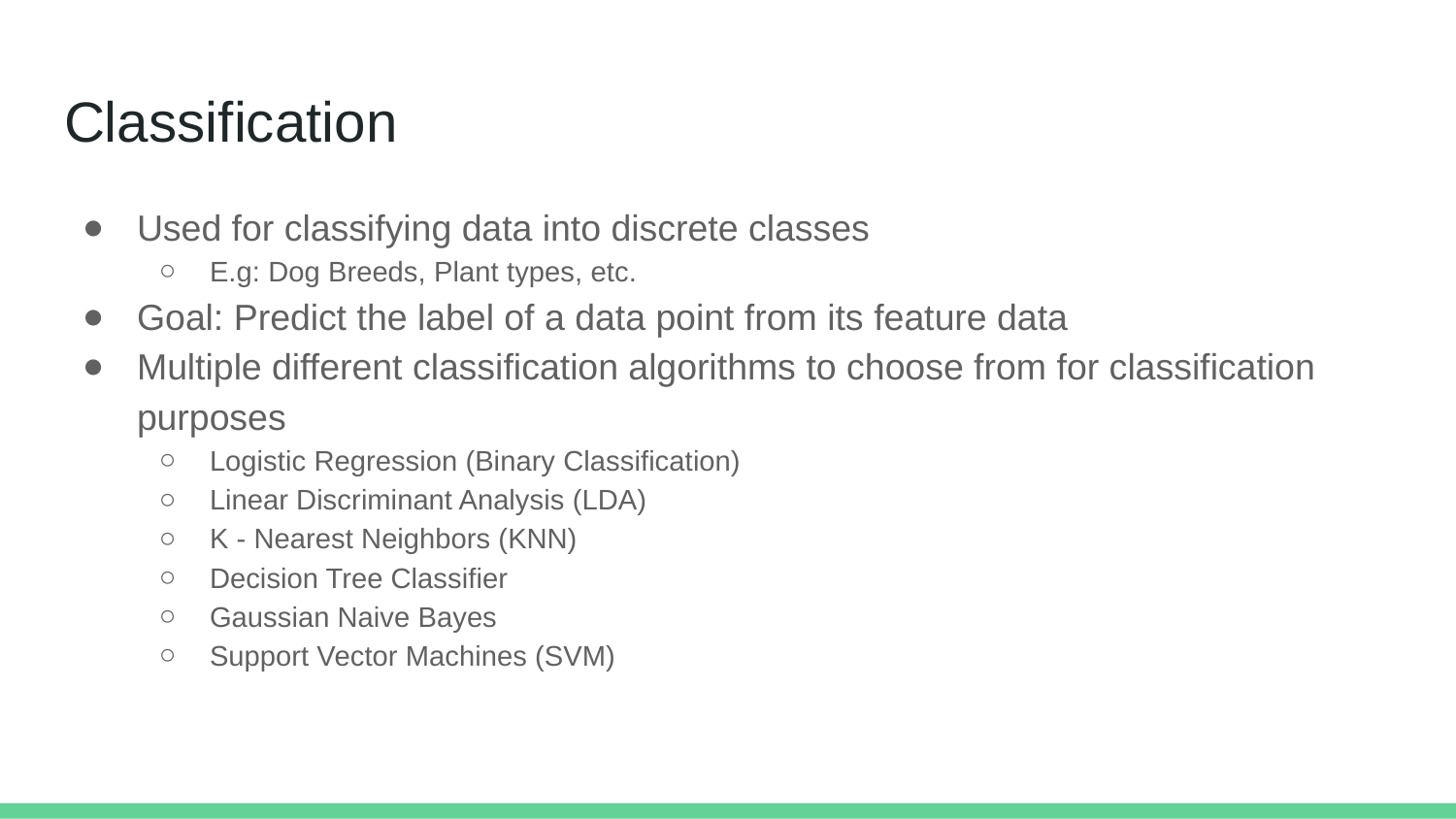

# Classification
Used for classifying data into discrete classes
E.g: Dog Breeds, Plant types, etc.
Goal: Predict the label of a data point from its feature data
Multiple different classification algorithms to choose from for classification purposes
Logistic Regression (Binary Classification)
Linear Discriminant Analysis (LDA)
K - Nearest Neighbors (KNN)
Decision Tree Classifier
Gaussian Naive Bayes
Support Vector Machines (SVM)